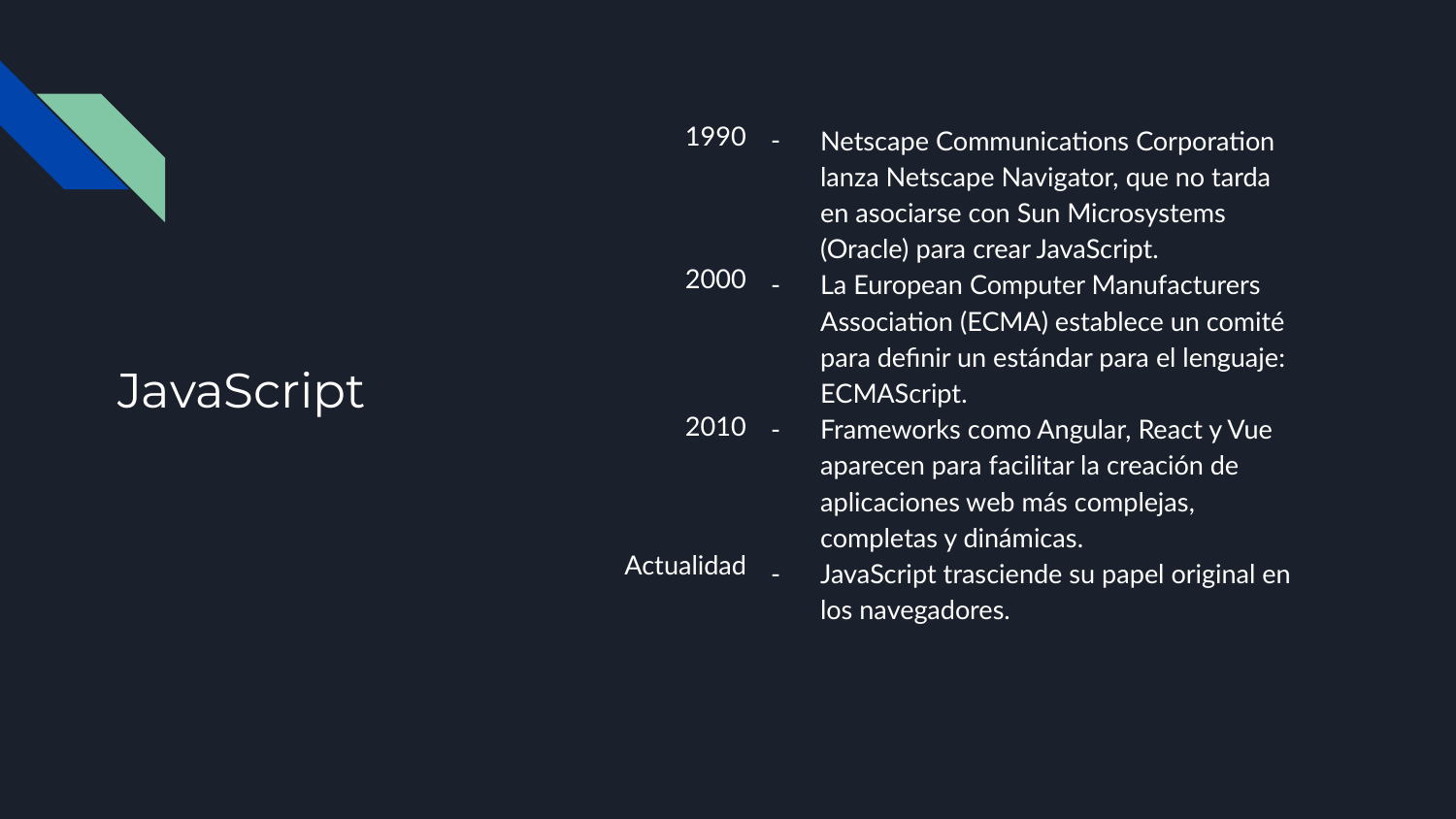

1990
Netscape Communications Corporation lanza Netscape Navigator, que no tarda en asociarse con Sun Microsystems (Oracle) para crear JavaScript.
La European Computer Manufacturers Association (ECMA) establece un comité para definir un estándar para el lenguaje: ECMAScript.
Frameworks como Angular, React y Vue aparecen para facilitar la creación de aplicaciones web más complejas, completas y dinámicas.
JavaScript trasciende su papel original en los navegadores.
2000
# JavaScript
2010
Actualidad